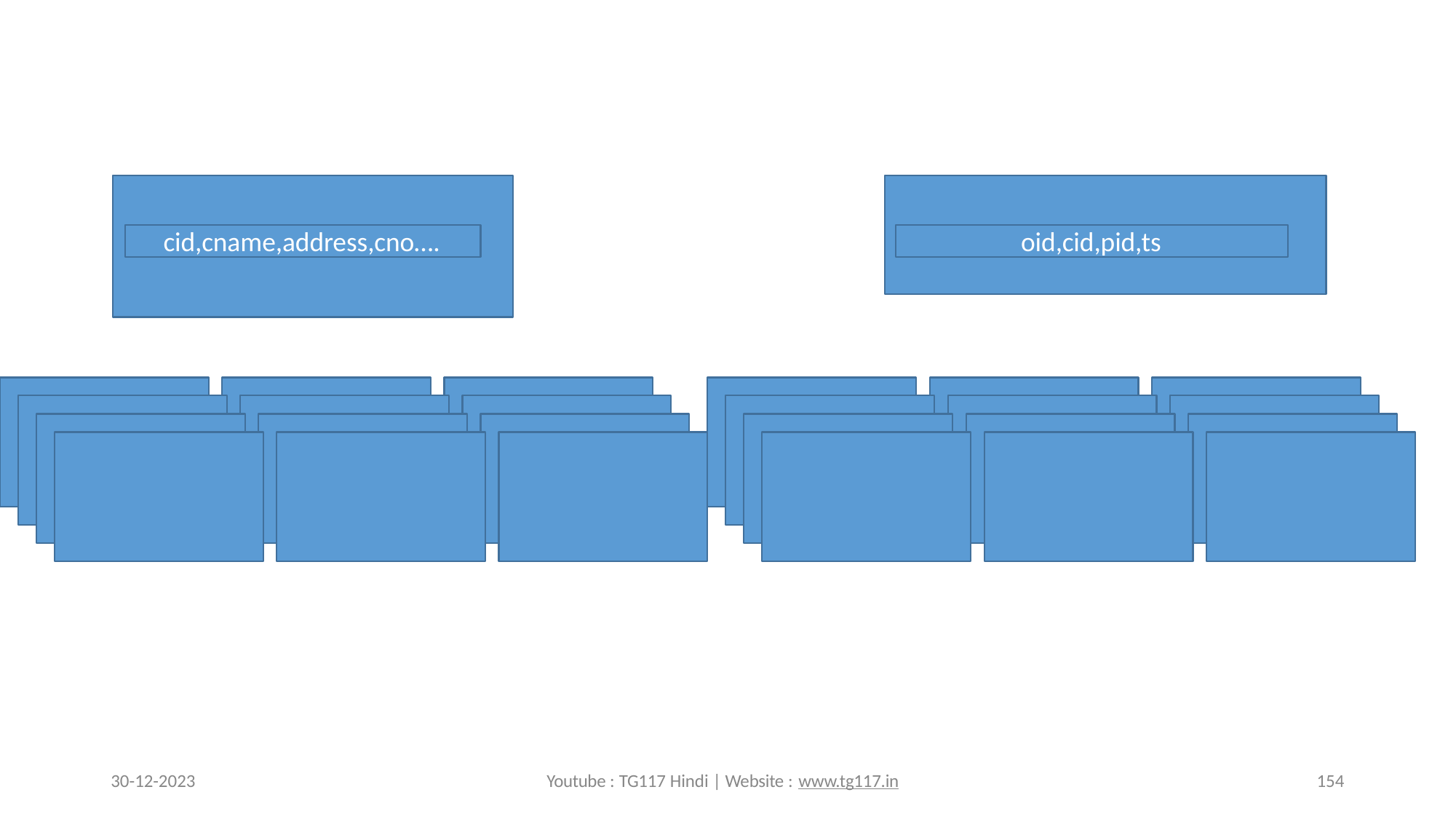

cid,cname,address,cno….

oid,cid,pid,ts

30-12-2023
Youtube : TG117 Hindi | Website : www.tg117.in
154